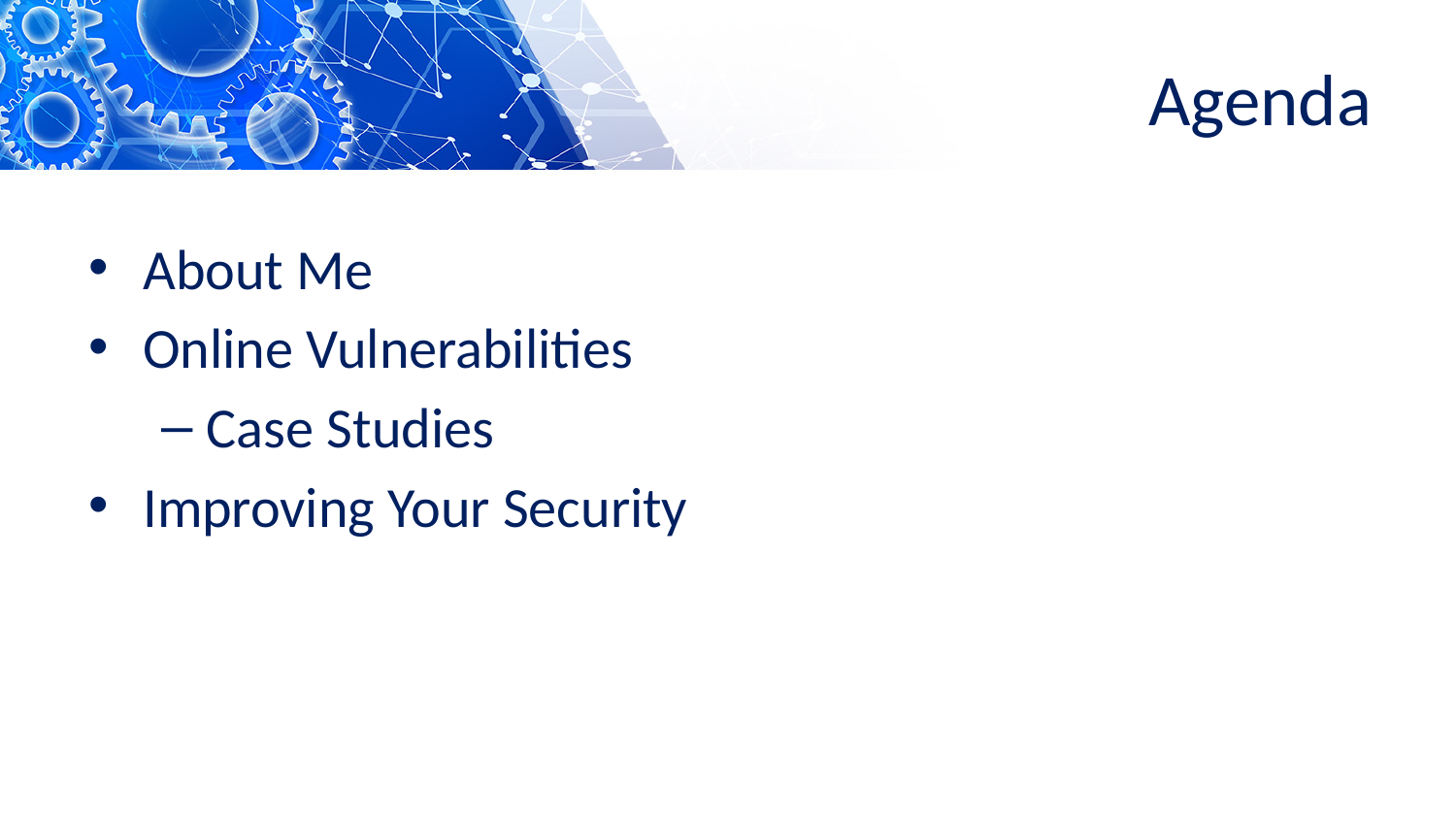

# Agenda
About Me
Online Vulnerabilities
Case Studies
Improving Your Security